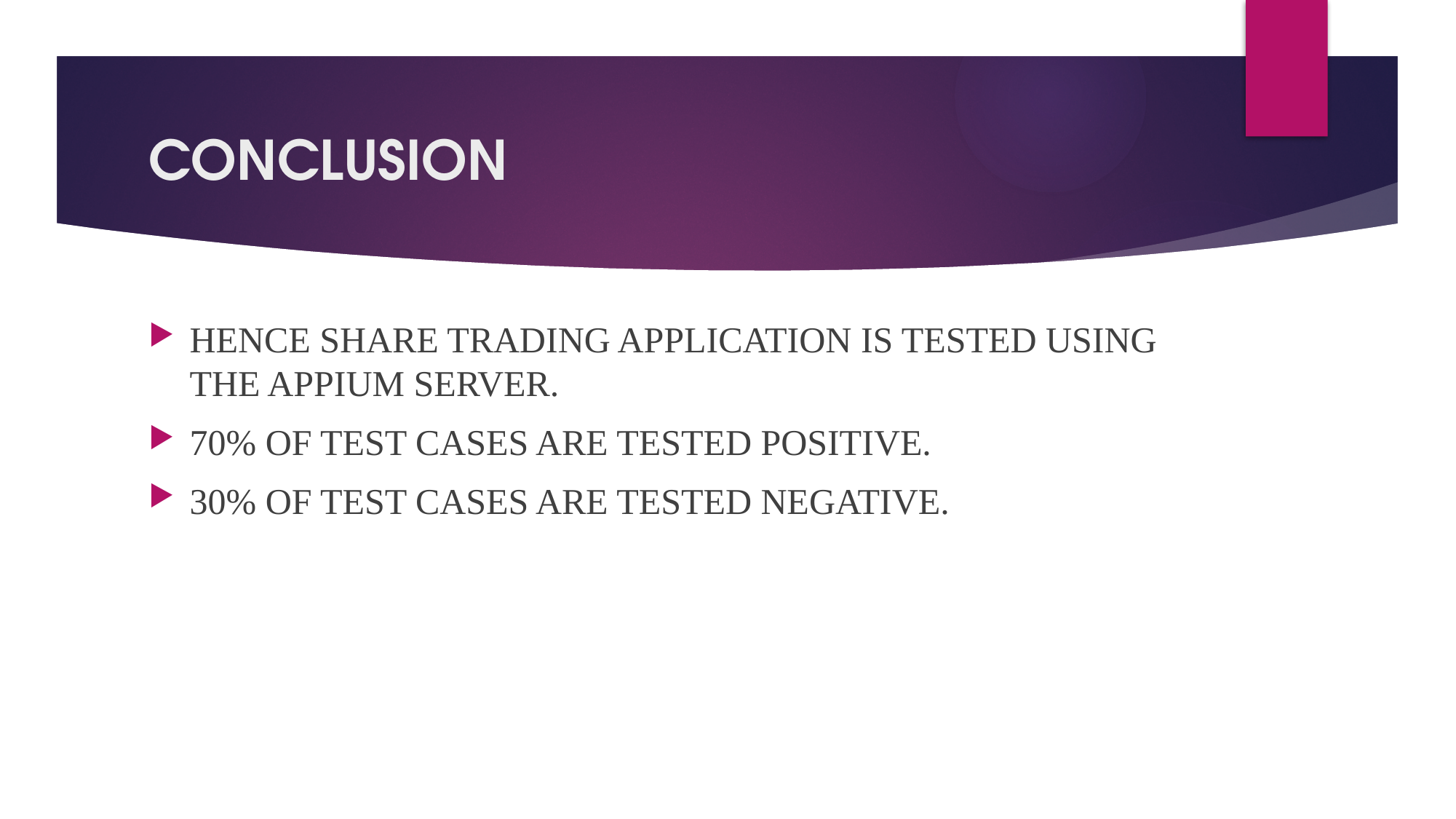

# CONCLUSION
HENCE SHARE TRADING APPLICATION IS TESTED USING THE APPIUM SERVER.
70% OF TEST CASES ARE TESTED POSITIVE.
30% OF TEST CASES ARE TESTED NEGATIVE.